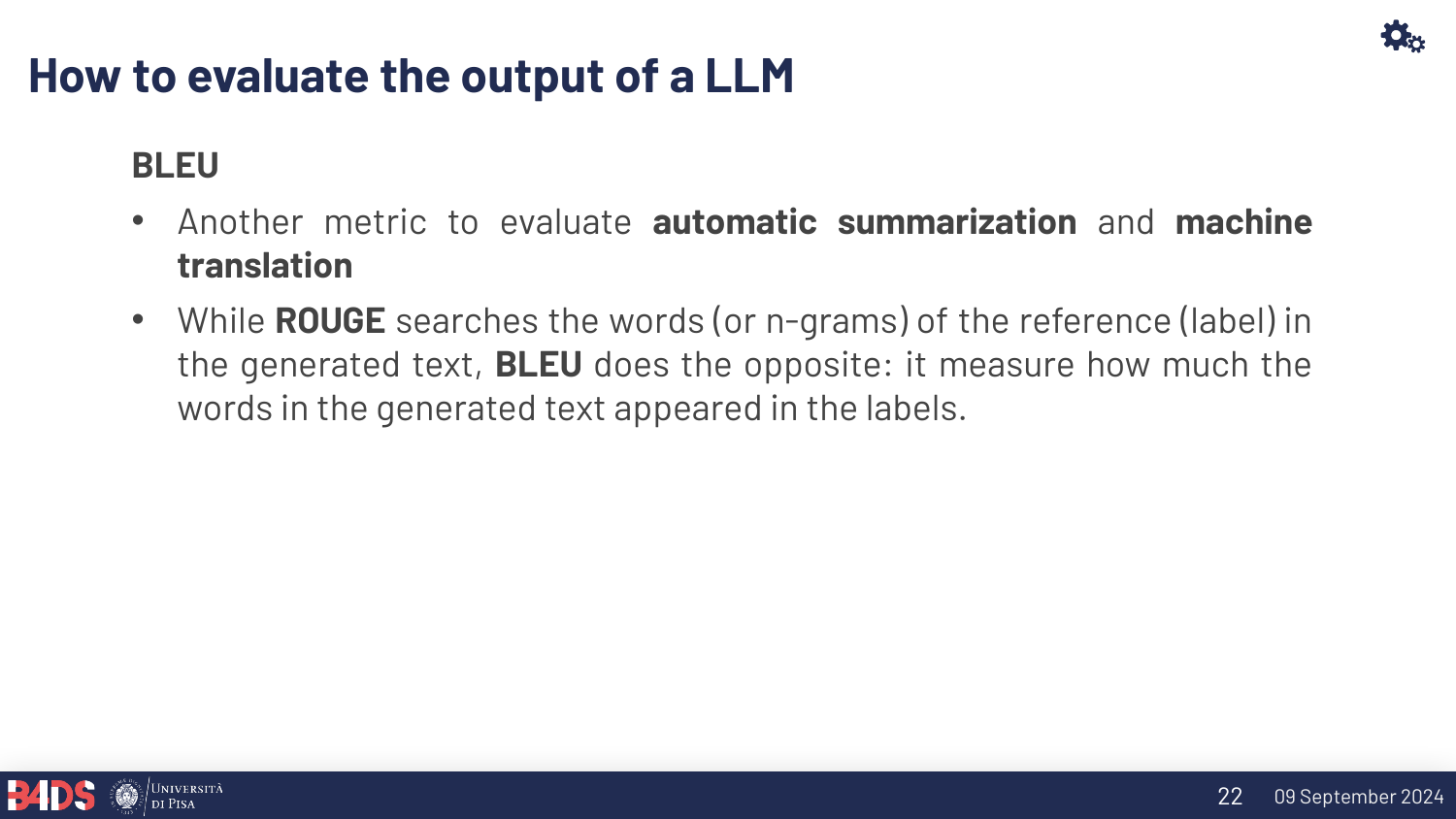

How to evaluate the output of a LLM

BLEU
Another metric to evaluate automatic summarization and machine translation
While ROUGE searches the words (or n-grams) of the reference (label) in the generated text, BLEU does the opposite: it measure how much the words in the generated text appeared in the labels.